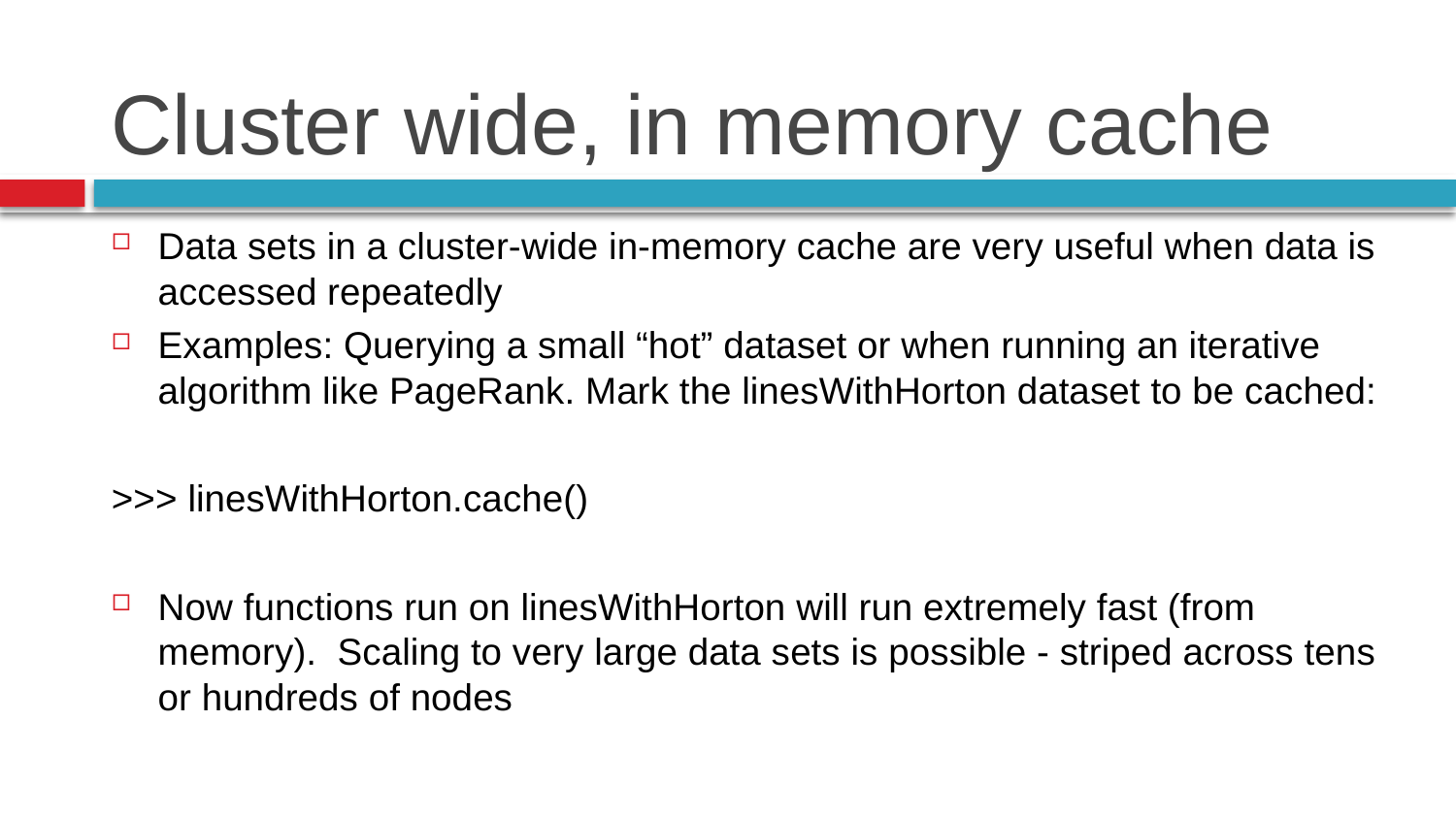

# Cluster wide, in memory cache
Data sets in a cluster-wide in-memory cache are very useful when data is accessed repeatedly
Examples: Querying a small “hot” dataset or when running an iterative algorithm like PageRank. Mark the linesWithHorton dataset to be cached:

>>> linesWithHorton.cache()

Now functions run on linesWithHorton will run extremely fast (from memory).  Scaling to very large data sets is possible - striped across tens or hundreds of nodes